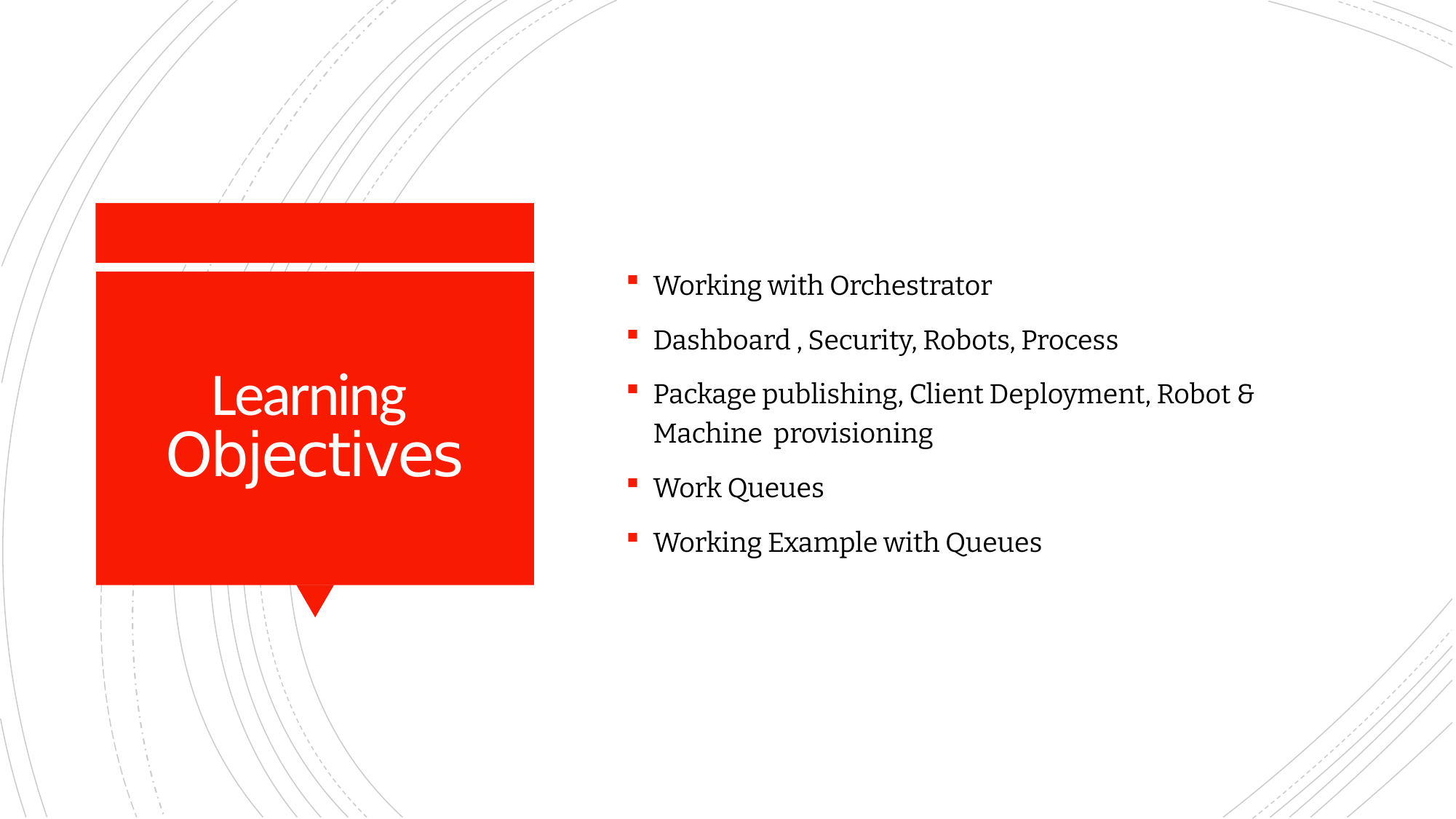

Working with Orchestrator
Dashboard , Security, Robots, Process
Package publishing, Client Deployment, Robot & Machine  provisioning
Work Queues
Working Example with Queues
# Learning Objectives